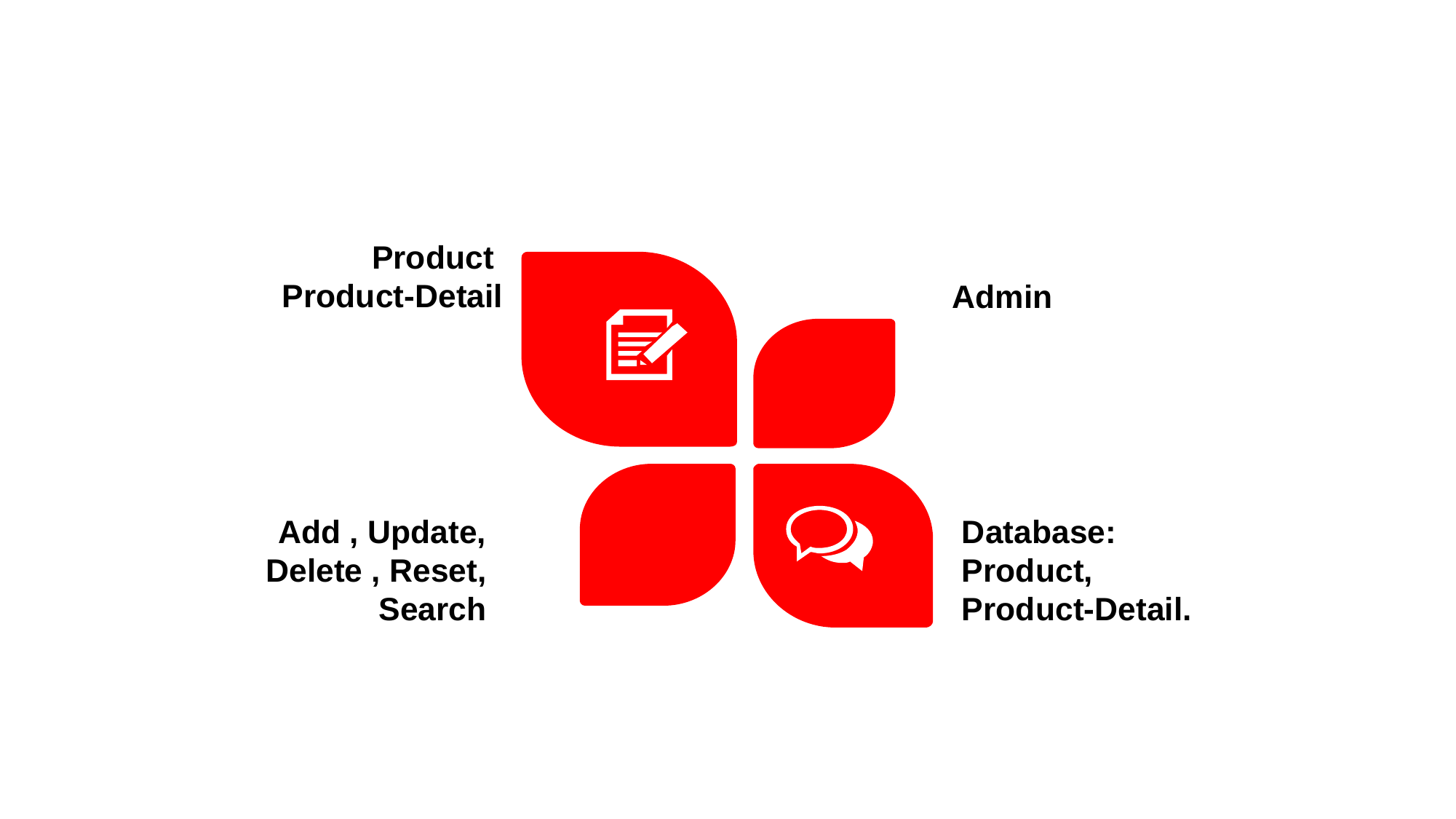

Product
Product-Detail

Admin
Add , Update,
Delete , Reset,
Search
Database:
Product,
Product-Detail.